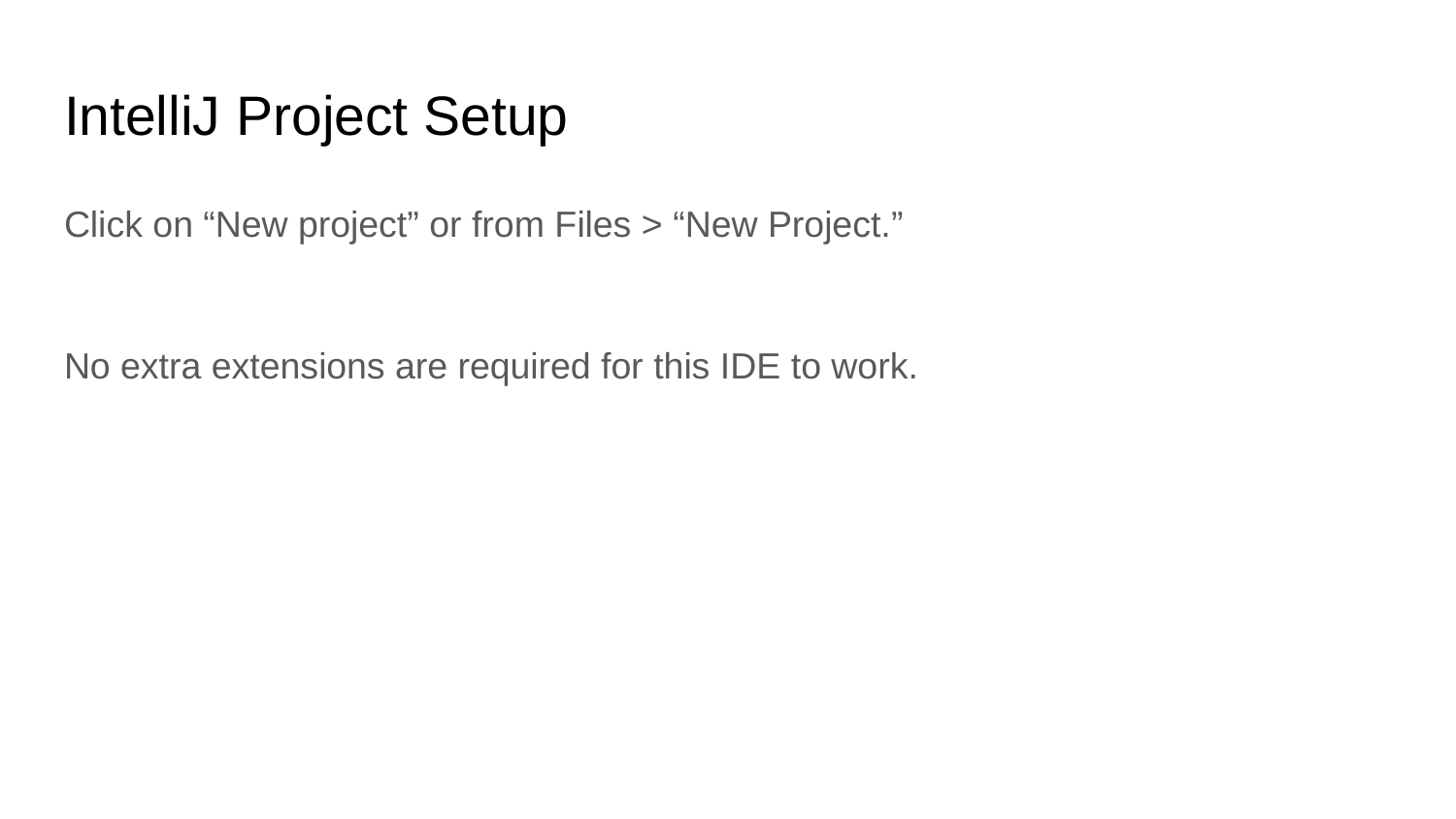

# IntelliJ Project Setup
Click on “New project” or from Files > “New Project.”

No extra extensions are required for this IDE to work.